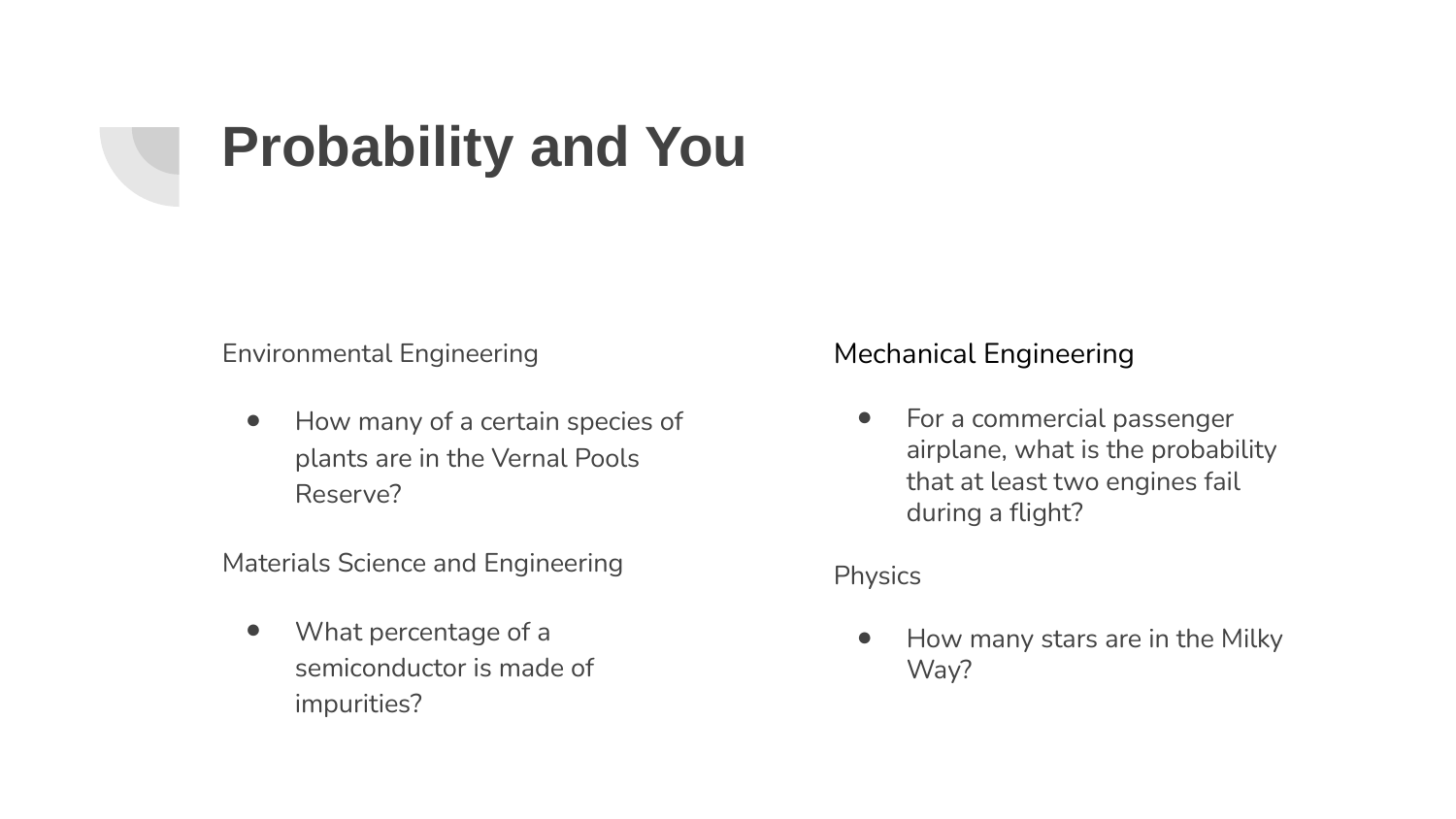

# Probability and You
Environmental Engineering
How many of a certain species of plants are in the Vernal Pools Reserve?
Materials Science and Engineering
What percentage of a semiconductor is made of impurities?
Mechanical Engineering

For a commercial passenger airplane, what is the probability that at least two engines fail during a flight?

Physics

How many stars are in the Milky Way?